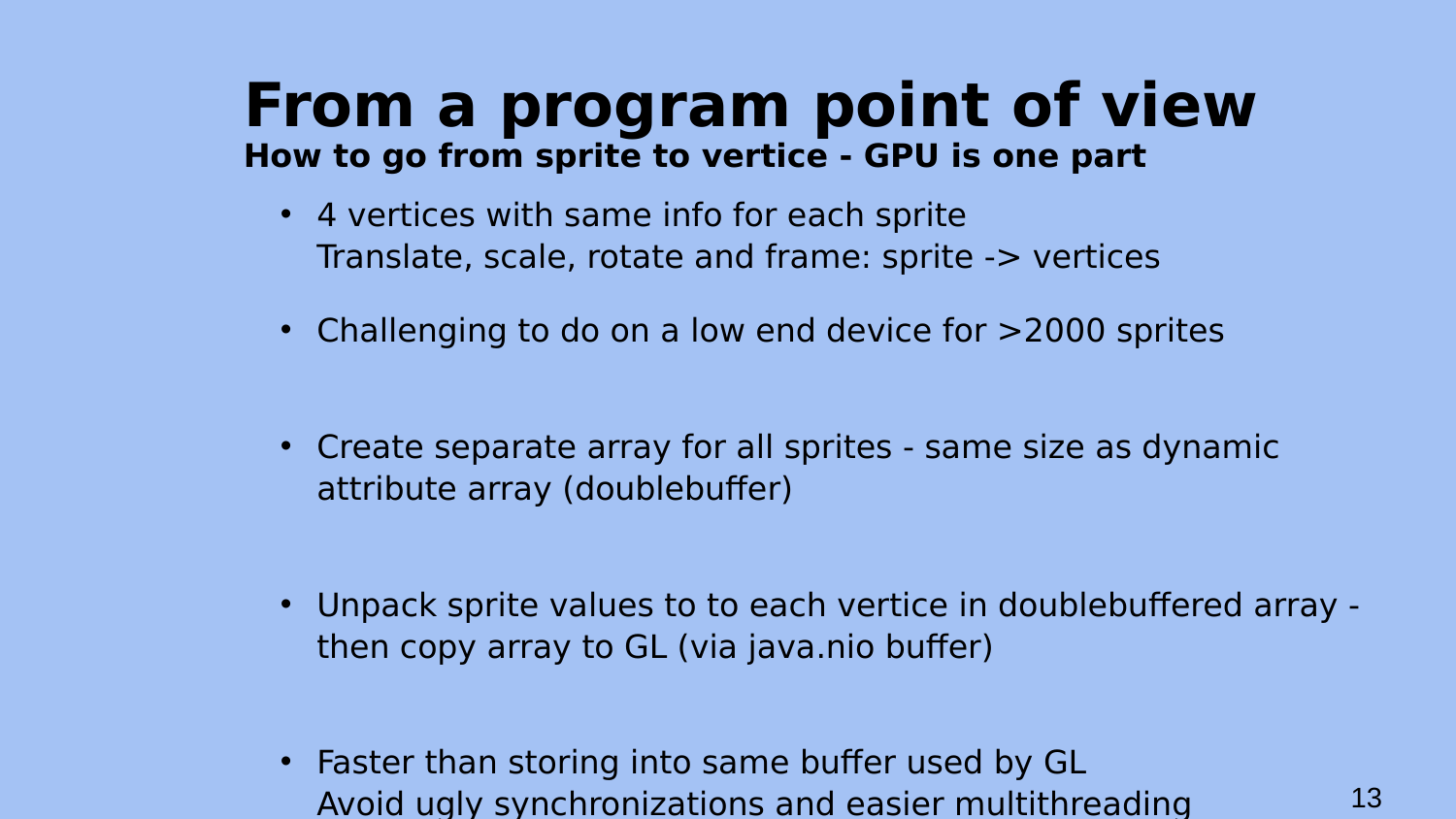

# From a program point of view
How to go from sprite to vertice - GPU is one part
4 vertices with same info for each sprite
Translate, scale, rotate and frame: sprite -> vertices
Challenging to do on a low end device for >2000 sprites
Create separate array for all sprites - same size as dynamic attribute array (doublebuffer)
Unpack sprite values to to each vertice in doublebuffered array - then copy array to GL (via java.nio buffer)
Faster than storing into same buffer used by GL
Avoid ugly synchronizations and easier multithreading

13